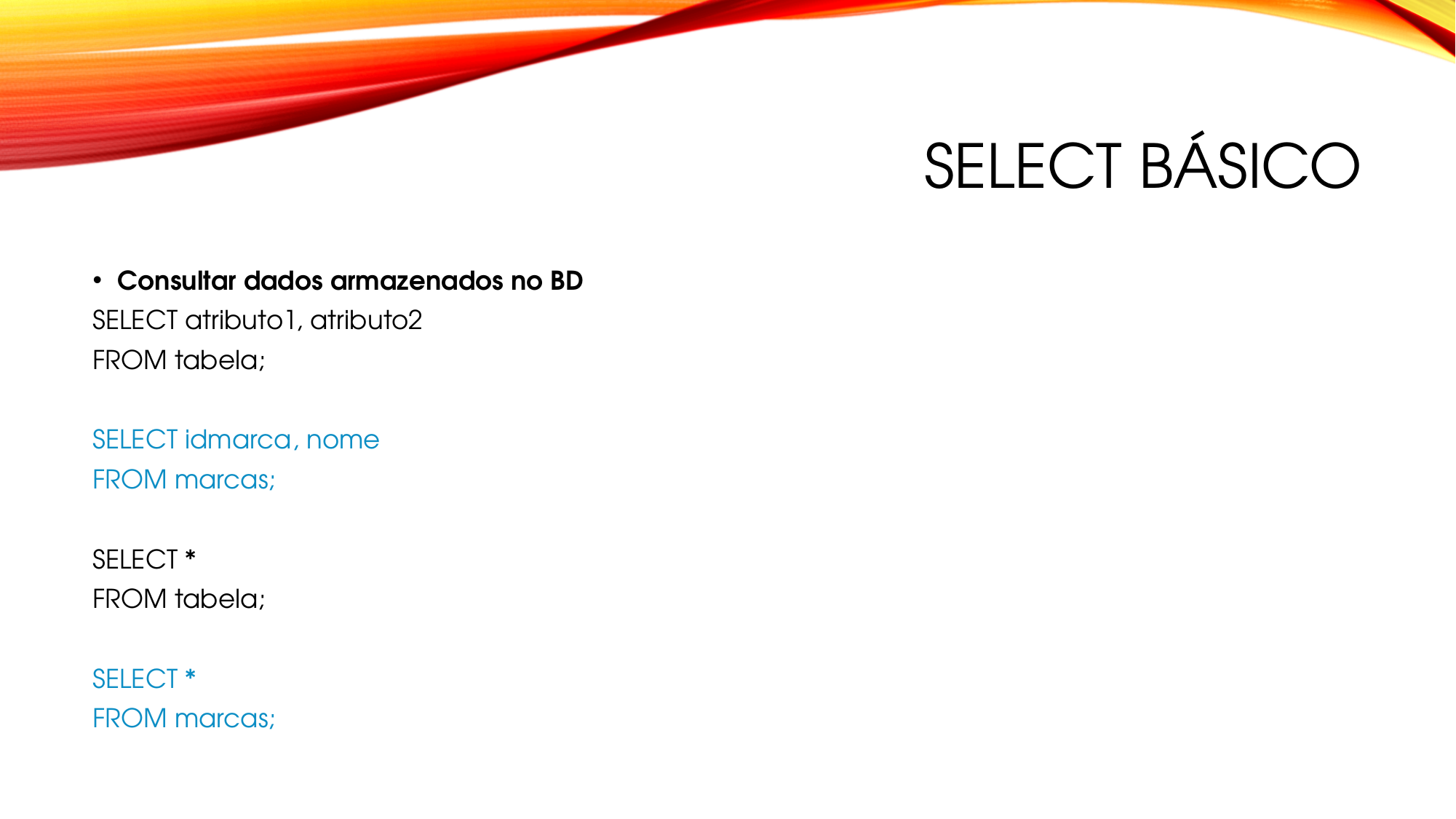

# Select básico
Consultar dados armazenados no BD
SELECT atributo1, atributo2
FROM tabela;

SELECT idmarca, nome
FROM marcas;

SELECT *
FROM tabela;

SELECT *
FROM marcas;